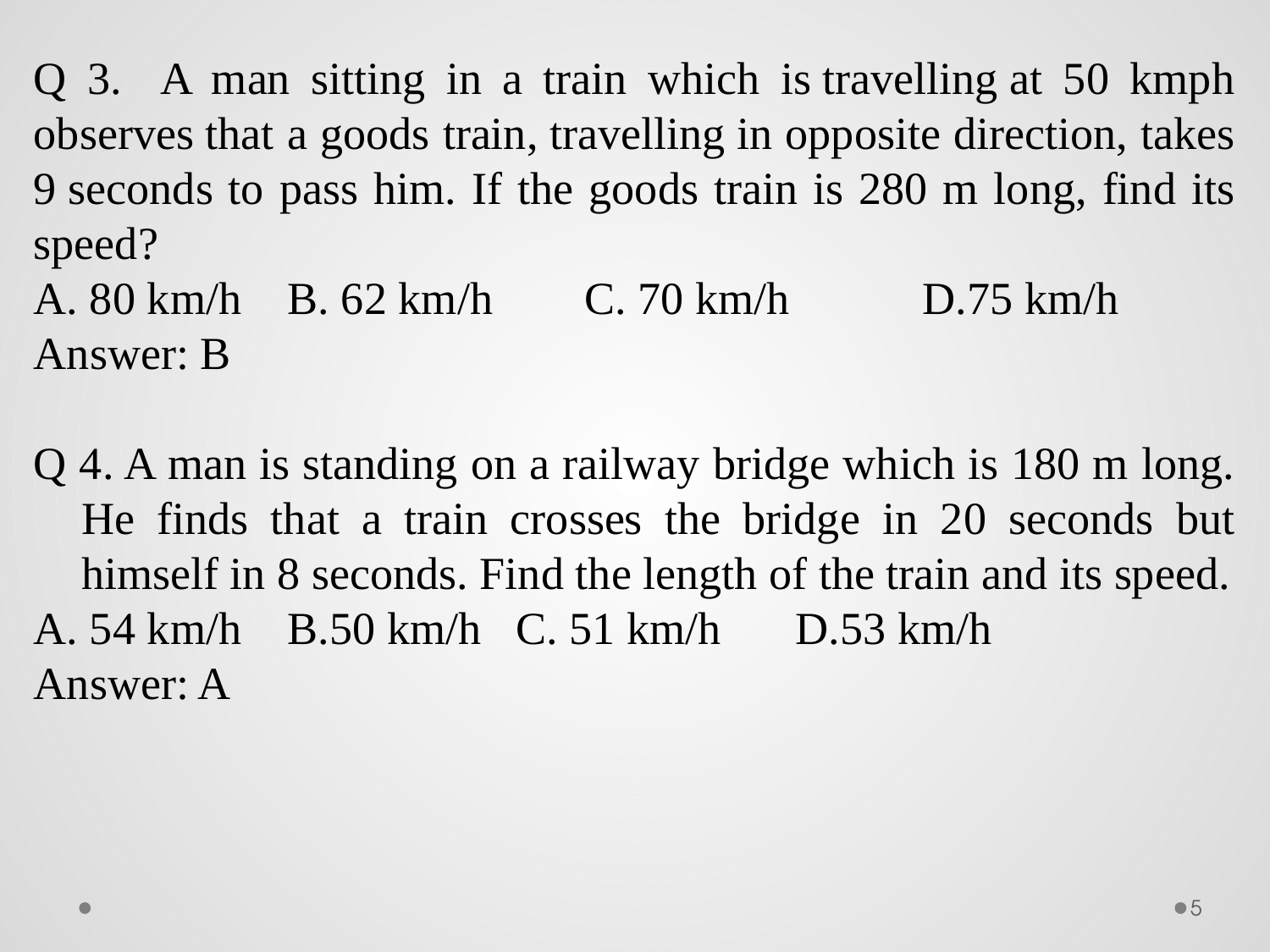

Q 3.  A man sitting in a train which is travelling at 50 kmph observes that a goods train, travelling in opposite direction, takes 9 seconds to pass him. If the goods train is 280 m long, find its speed?
A. 80 km/h   	B. 62 km/h        C. 70 km/h 	D.75 km/h
Answer: B

Q 4. A man is standing on a railway bridge which is 180 m long. He finds that a train crosses the bridge in 20 seconds but himself in 8 seconds. Find the length of the train and its speed.
A. 54 km/h  	B.50 km/h   C. 51 km/h  	D.53 km/h
Answer: A
5